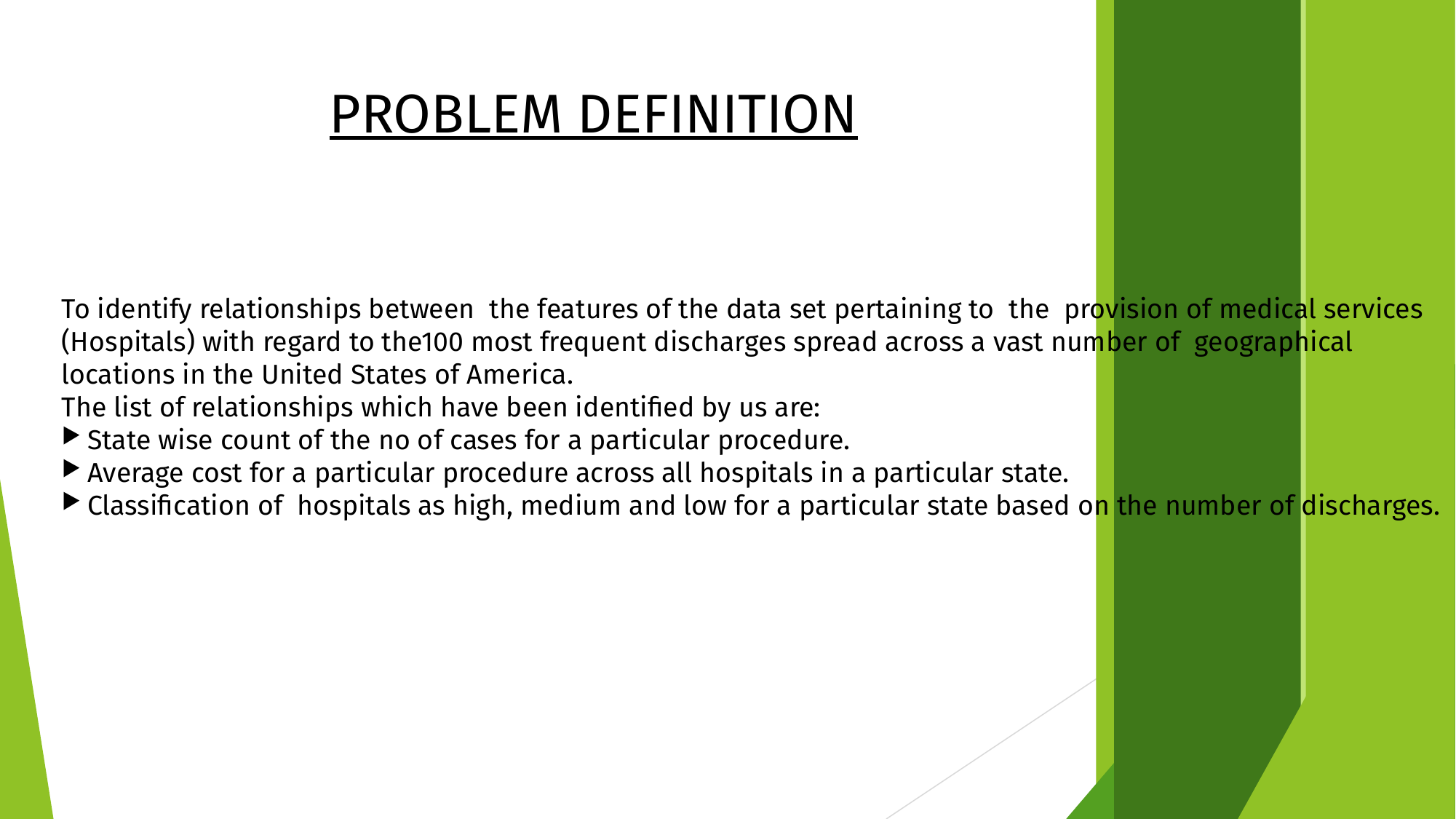

PROBLEM DEFINITION
To identify relationships between  the features of the data set pertaining to  the  provision of medical services (Hospitals) with regard to the100 most frequent discharges spread across a vast number of  geographical locations in the United States of America.
The list of relationships which have been identified by us are:
State wise count of the no of cases for a particular procedure.
Average cost for a particular procedure across all hospitals in a particular state.
Classification of  hospitals as high, medium and low for a particular state based on the number of discharges.